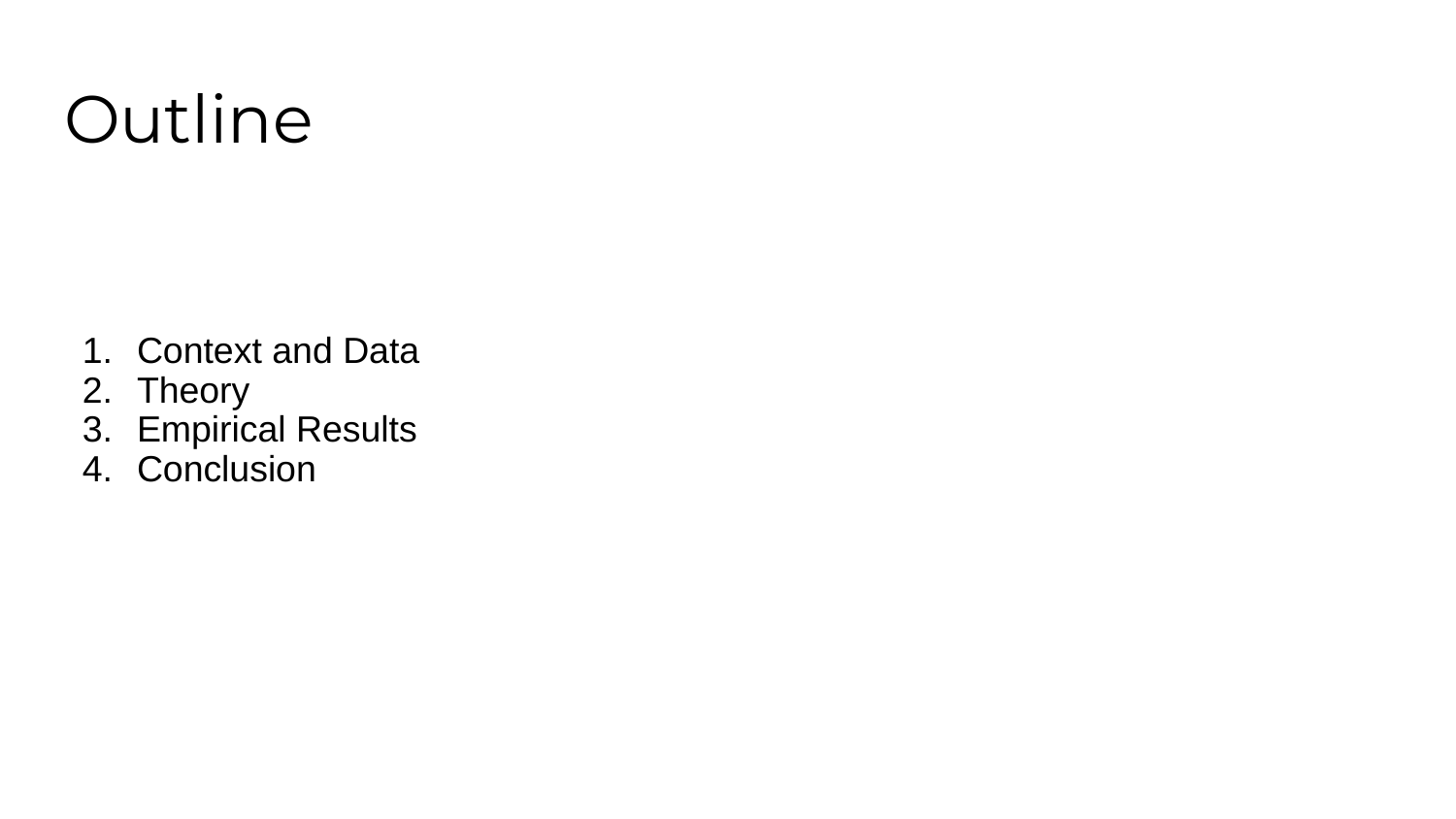

# Outline
Context and Data
Theory
Empirical Results
Conclusion